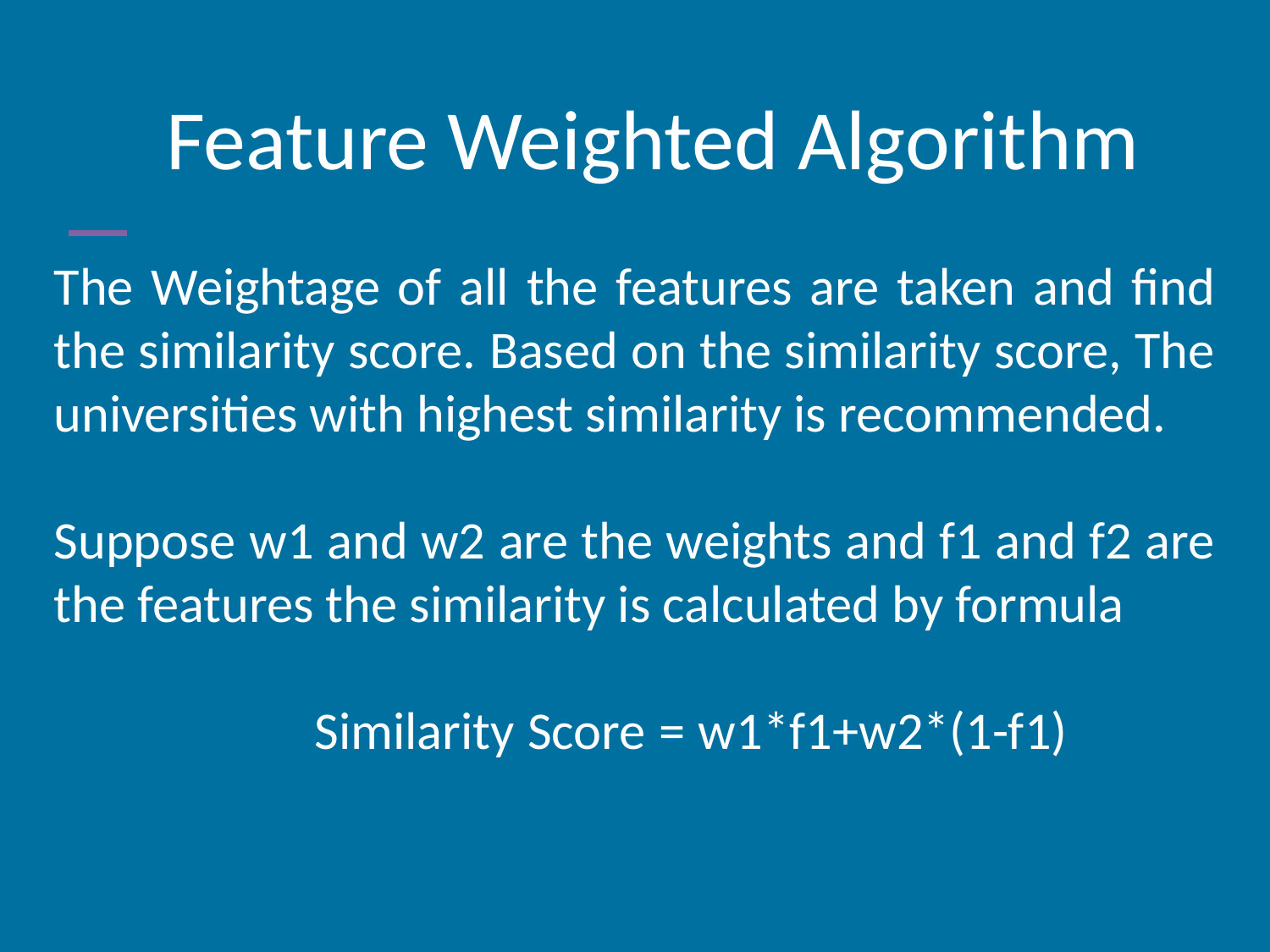

# Feature Weighted Algorithm
The Weightage of all the features are taken and find the similarity score. Based on the similarity score, The universities with highest similarity is recommended.

Suppose w1 and w2 are the weights and f1 and f2 are the features the similarity is calculated by formula

               Similarity Score = w1*f1+w2*(1-f1)